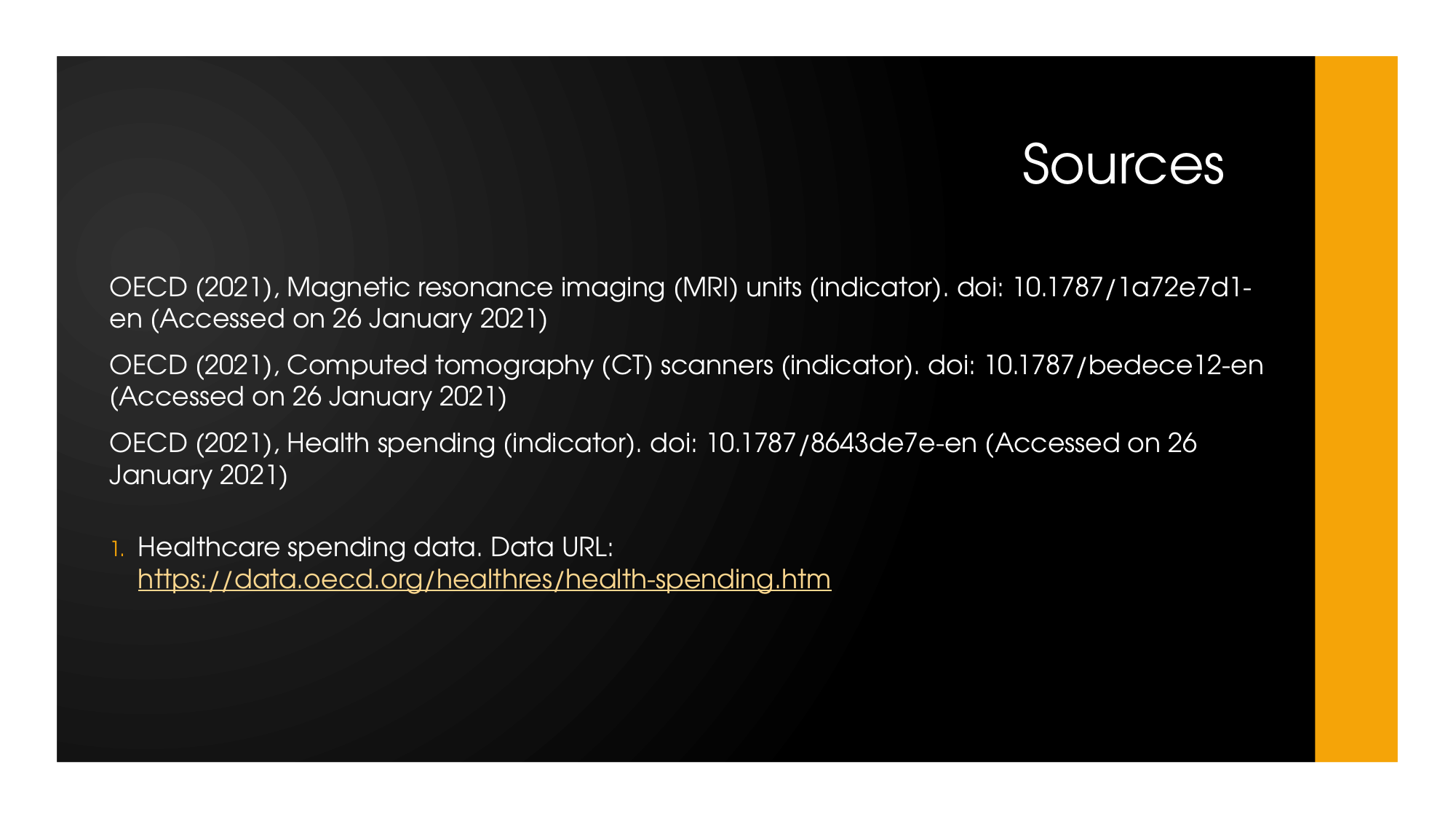

# Sources

OECD (2021), Magnetic resonance imaging (MRI) units (indicator). doi: 10.1787/1a72e7d1-en (Accessed on 26 January 2021)
OECD (2021), Computed tomography (CT) scanners (indicator). doi: 10.1787/bedece12-en (Accessed on 26 January 2021)
OECD (2021), Health spending (indicator). doi: 10.1787/8643de7e-en (Accessed on 26 January 2021)

Healthcare spending data. Data URL: 
https://data.oecd.org/healthres/health-spending.htm